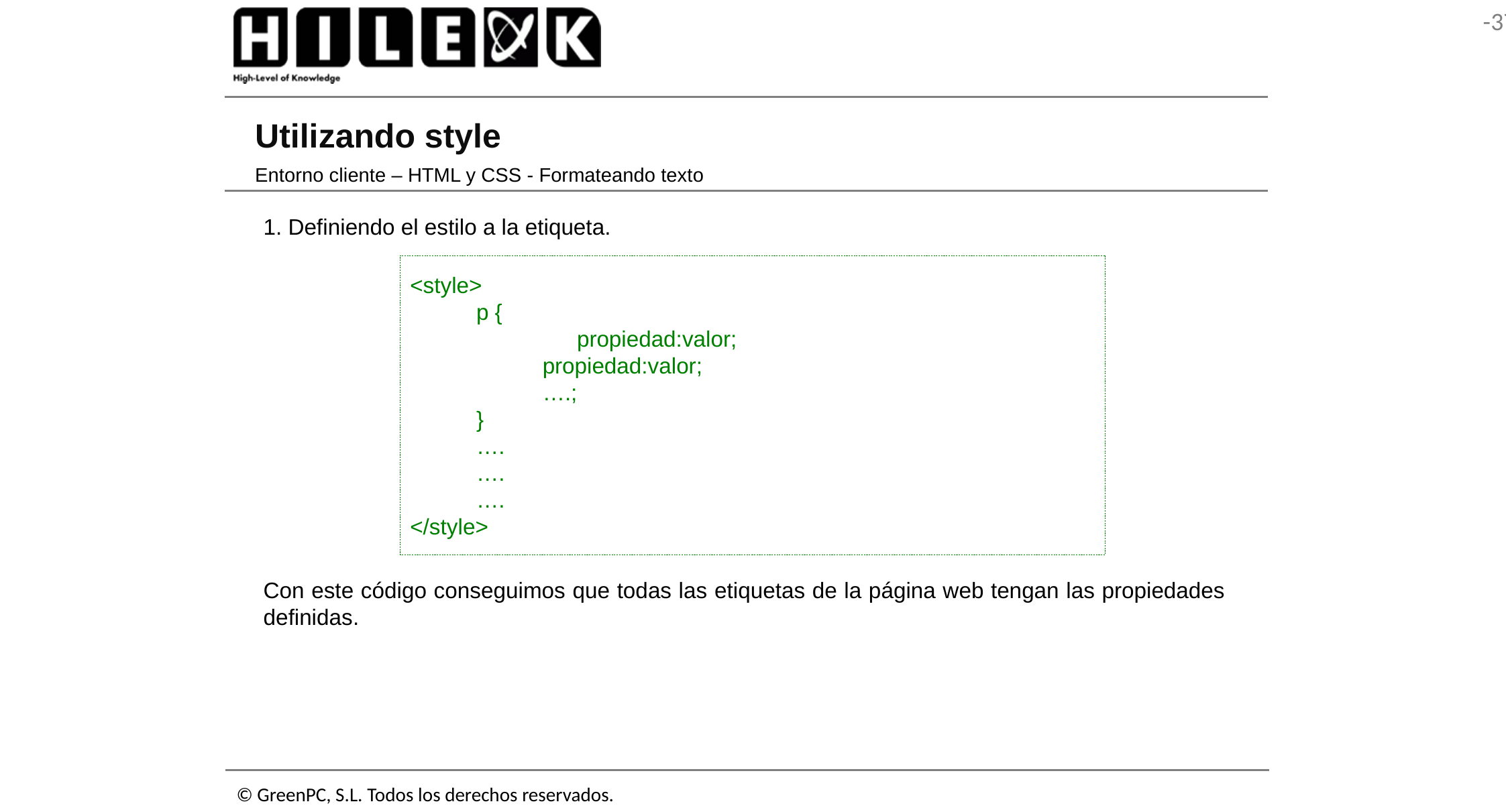

# Utilizando style
Entorno cliente – HTML y CSS - Formateando texto
1. Definiendo el estilo a la etiqueta.
<style>
p {
	propiedad:valor;
propiedad:valor;
….;
}
….
….
….
</style>
Con este código conseguimos que todas las etiquetas de la página web tengan las propiedades definidas.